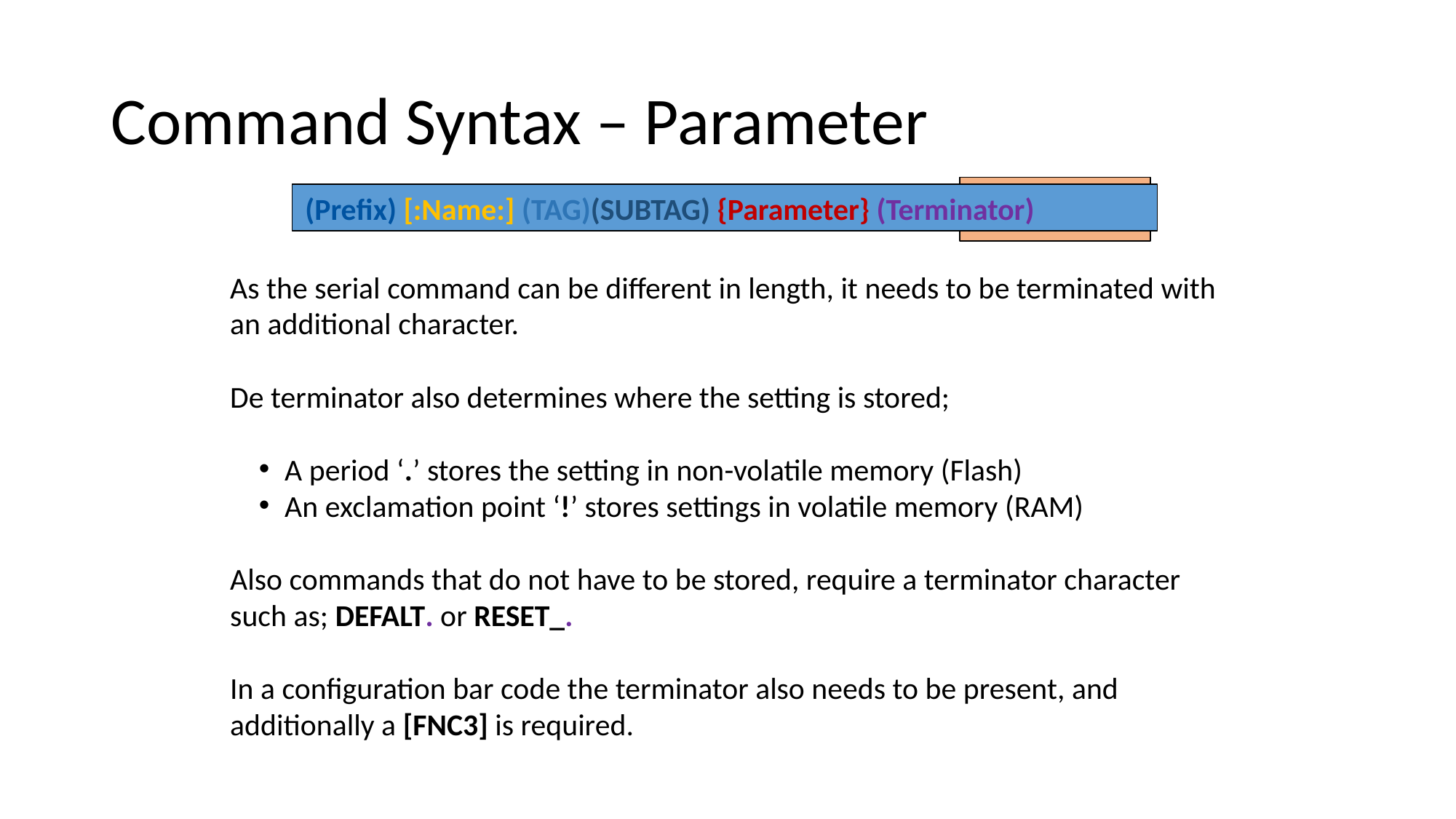

# Command Syntax – Parameter

(Prefix) [:Name:] (TAG)(SUBTAG) {Parameter} (Terminator)

As the serial command can be different in length, it needs to be terminated with an additional character.

De terminator also determines where the setting is stored;

A period ‘.’ stores the setting in non-volatile memory (Flash)
An exclamation point ‘!’ stores settings in volatile memory (RAM)

Also commands that do not have to be stored, require a terminator character such as; DEFALT. or RESET_.

In a configuration bar code the terminator also needs to be present, and additionally a [FNC3] is required.